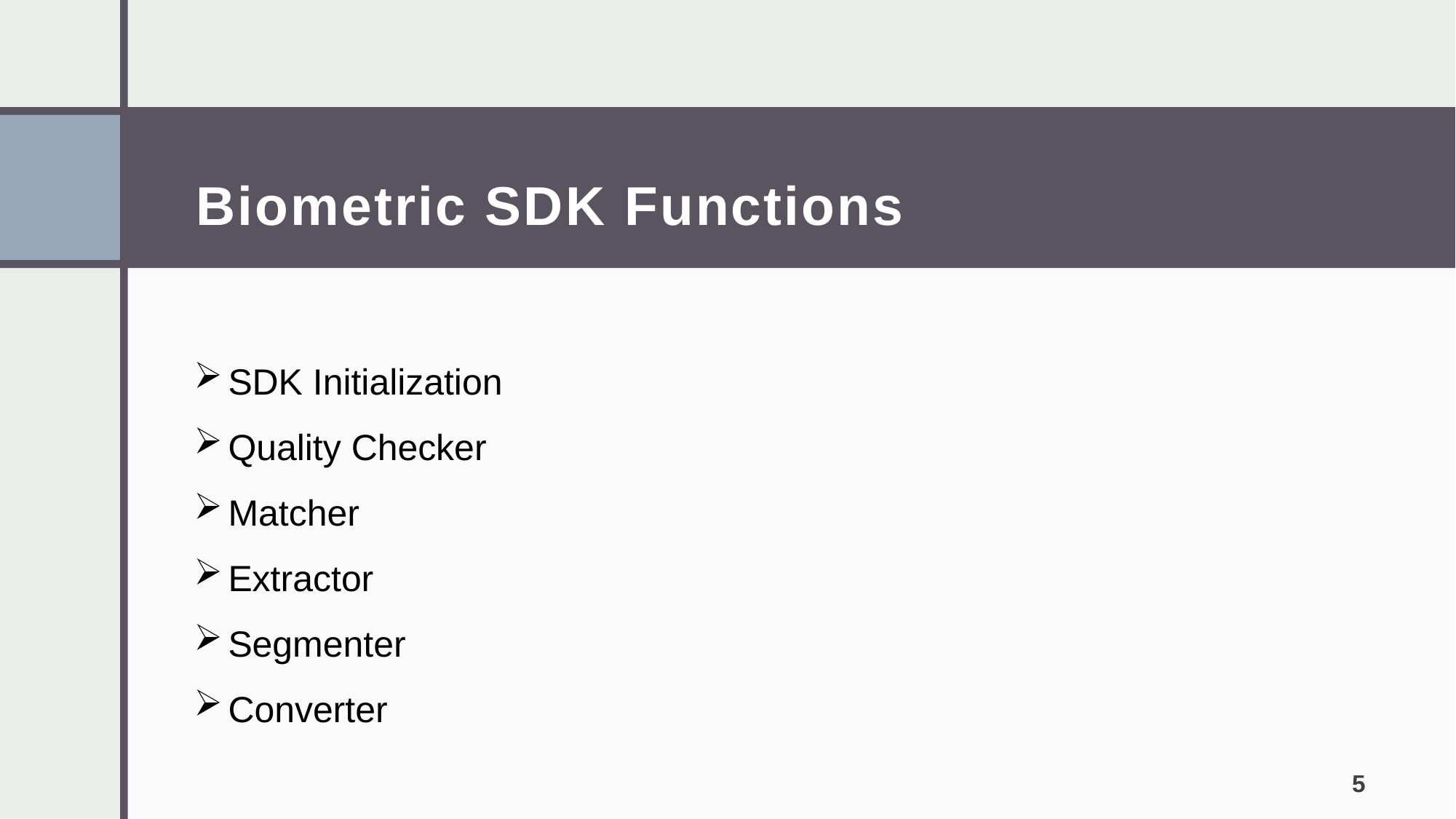

# Biometric SDK Functions

SDK Initialization
Quality Checker
Matcher
Extractor
Segmenter
Converter

5